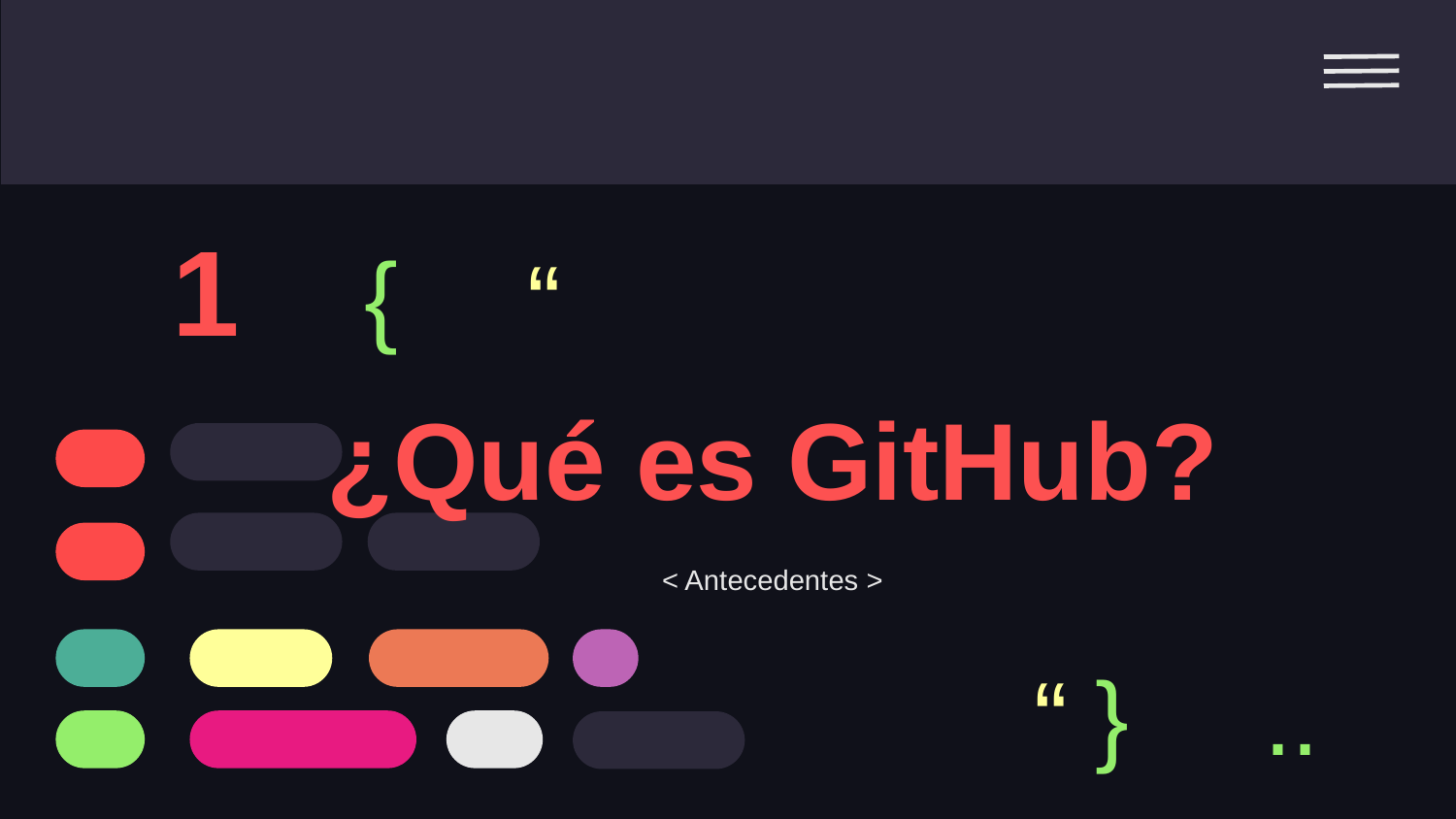

1
{
“
# ¿Qué es GitHub?

< Antecedentes >
“ }
..